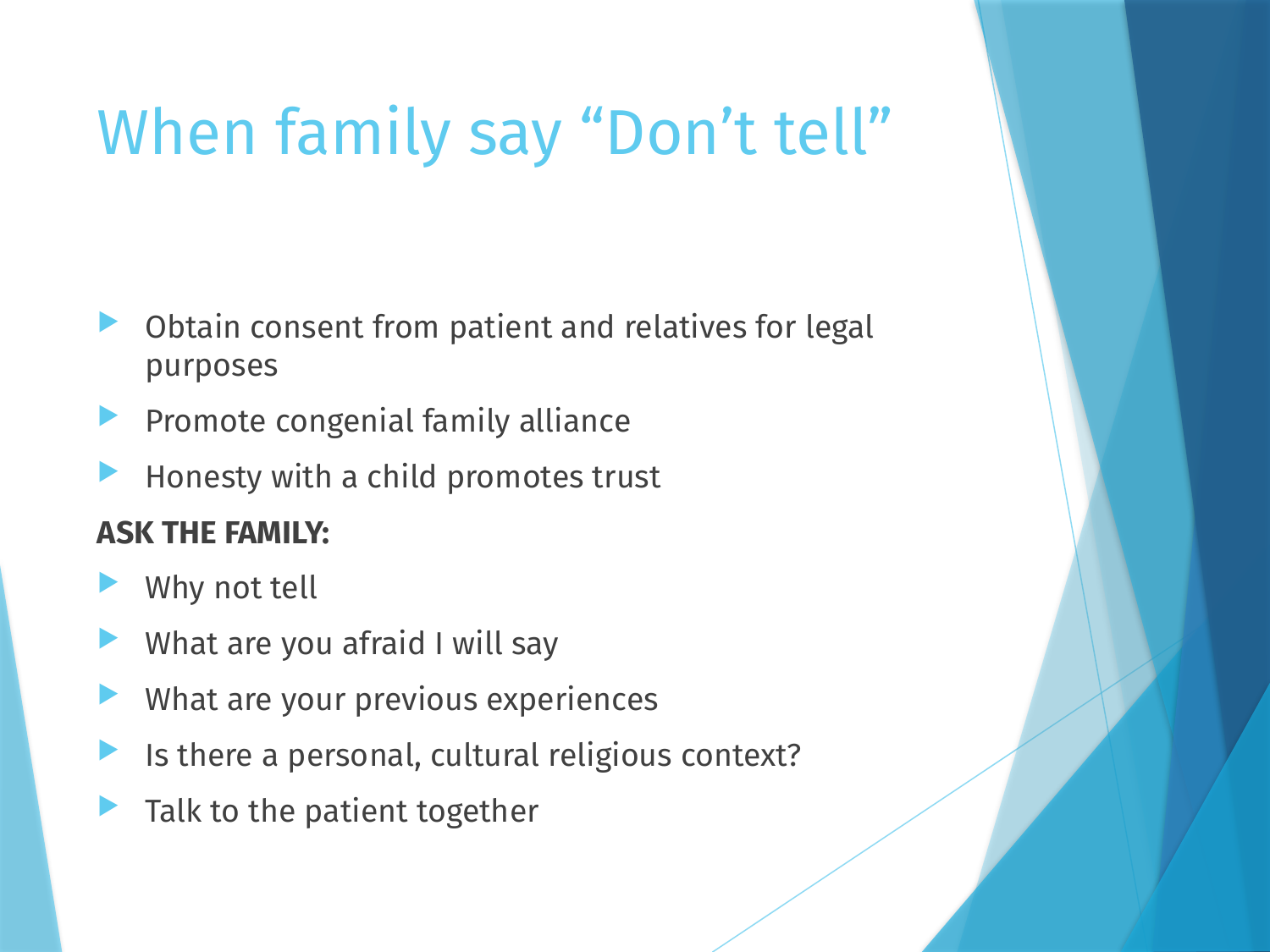

# When family say “Don’t tell”
Obtain consent from patient and relatives for legal purposes
Promote congenial family alliance
Honesty with a child promotes trust
ASK THE FAMILY:
Why not tell
What are you afraid I will say
What are your previous experiences
Is there a personal, cultural religious context?
Talk to the patient together